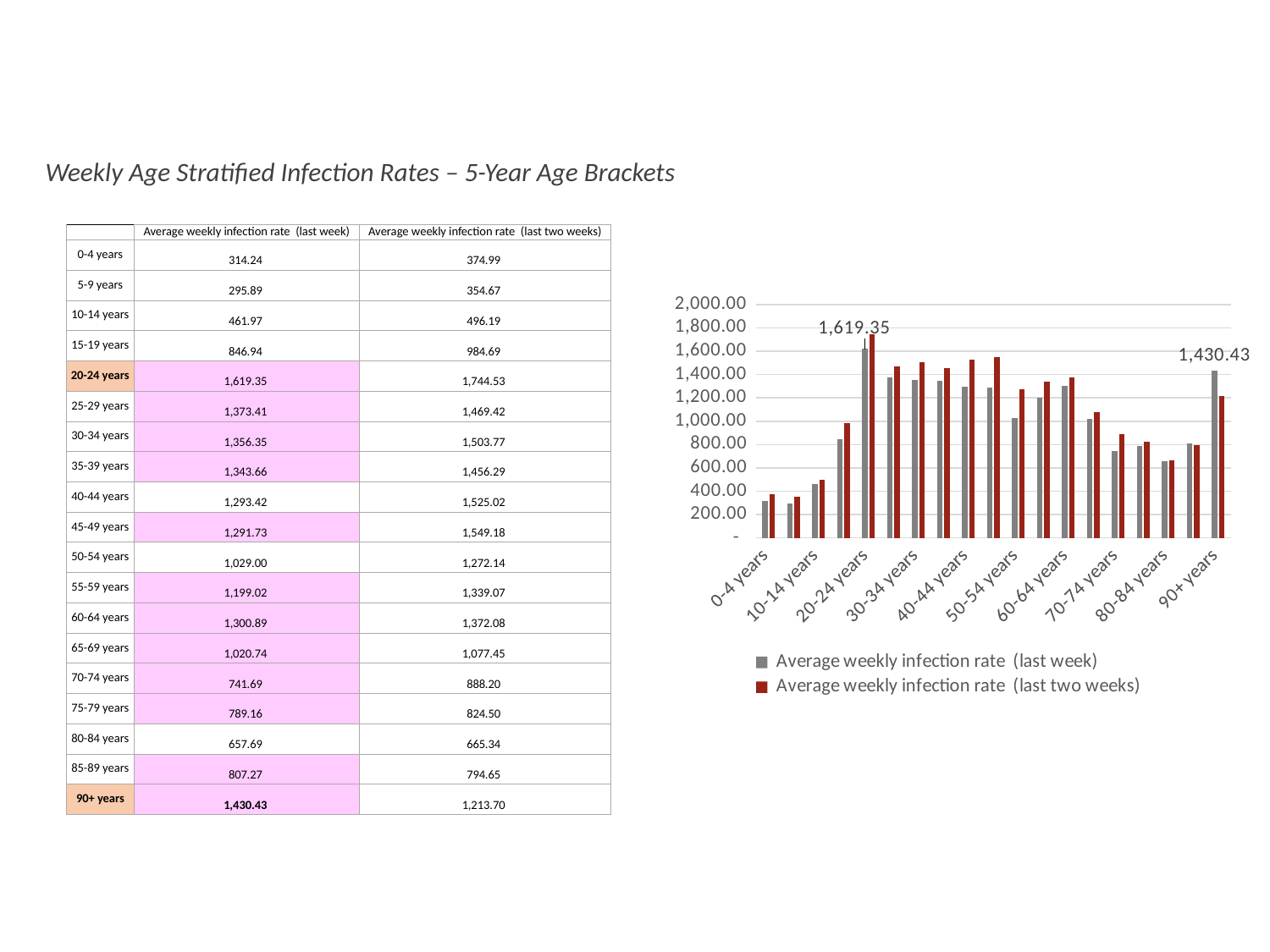

Weekly Age Stratified Infection Rates – 5-Year Age Brackets
|  | Average weekly infection rate (last week) | Average weekly infection rate (last two weeks) |
| --- | --- | --- |
| 0-4 years | 314.24 | 374.99 |
| 5-9 years | 295.89 | 354.67 |
| 10-14 years | 461.97 | 496.19 |
| 15-19 years | 846.94 | 984.69 |
| 20-24 years | 1,619.35 | 1,744.53 |
| 25-29 years | 1,373.41 | 1,469.42 |
| 30-34 years | 1,356.35 | 1,503.77 |
| 35-39 years | 1,343.66 | 1,456.29 |
| 40-44 years | 1,293.42 | 1,525.02 |
| 45-49 years | 1,291.73 | 1,549.18 |
| 50-54 years | 1,029.00 | 1,272.14 |
| 55-59 years | 1,199.02 | 1,339.07 |
| 60-64 years | 1,300.89 | 1,372.08 |
| 65-69 years | 1,020.74 | 1,077.45 |
| 70-74 years | 741.69 | 888.20 |
| 75-79 years | 789.16 | 824.50 |
| 80-84 years | 657.69 | 665.34 |
| 85-89 years | 807.27 | 794.65 |
| 90+ years | 1,430.43 | 1,213.70 |

[unsupported chart]